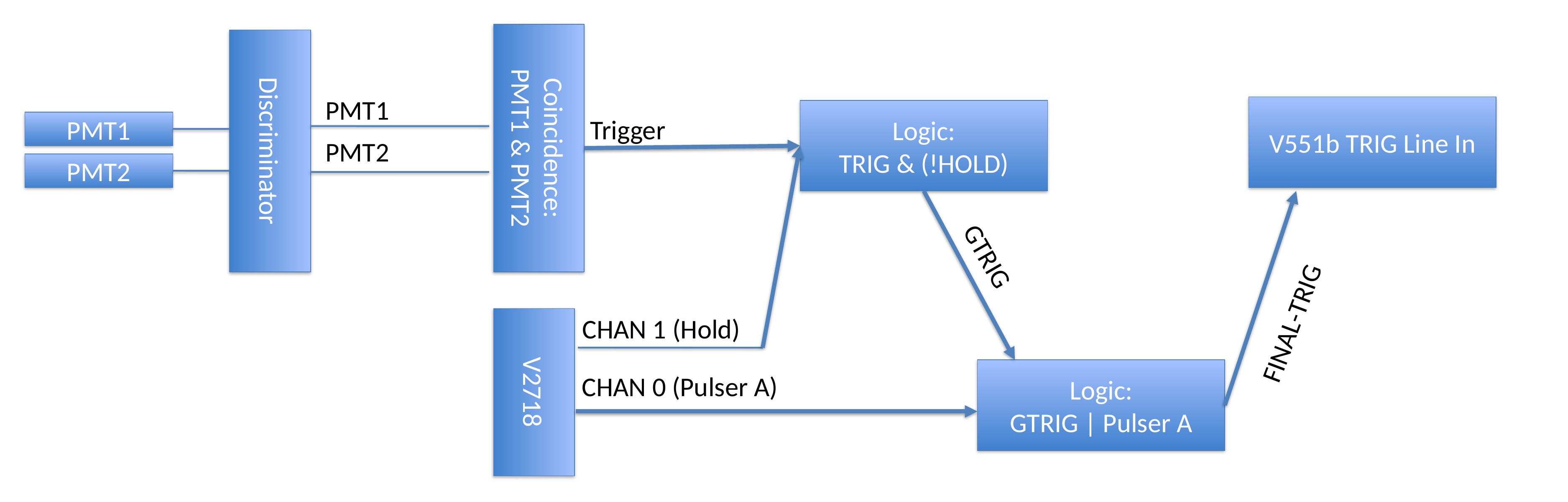

PMT1
V551b TRIG Line In
Logic:
TRIG & (!HOLD)
Coincidence:
PMT1 & PMT2
Trigger
Discriminator
PMT1
PMT2
PMT2
GTRIG
FINAL-TRIG
CHAN 1 (Hold)
V2718
Logic:
GTRIG | Pulser A
CHAN 0 (Pulser A)